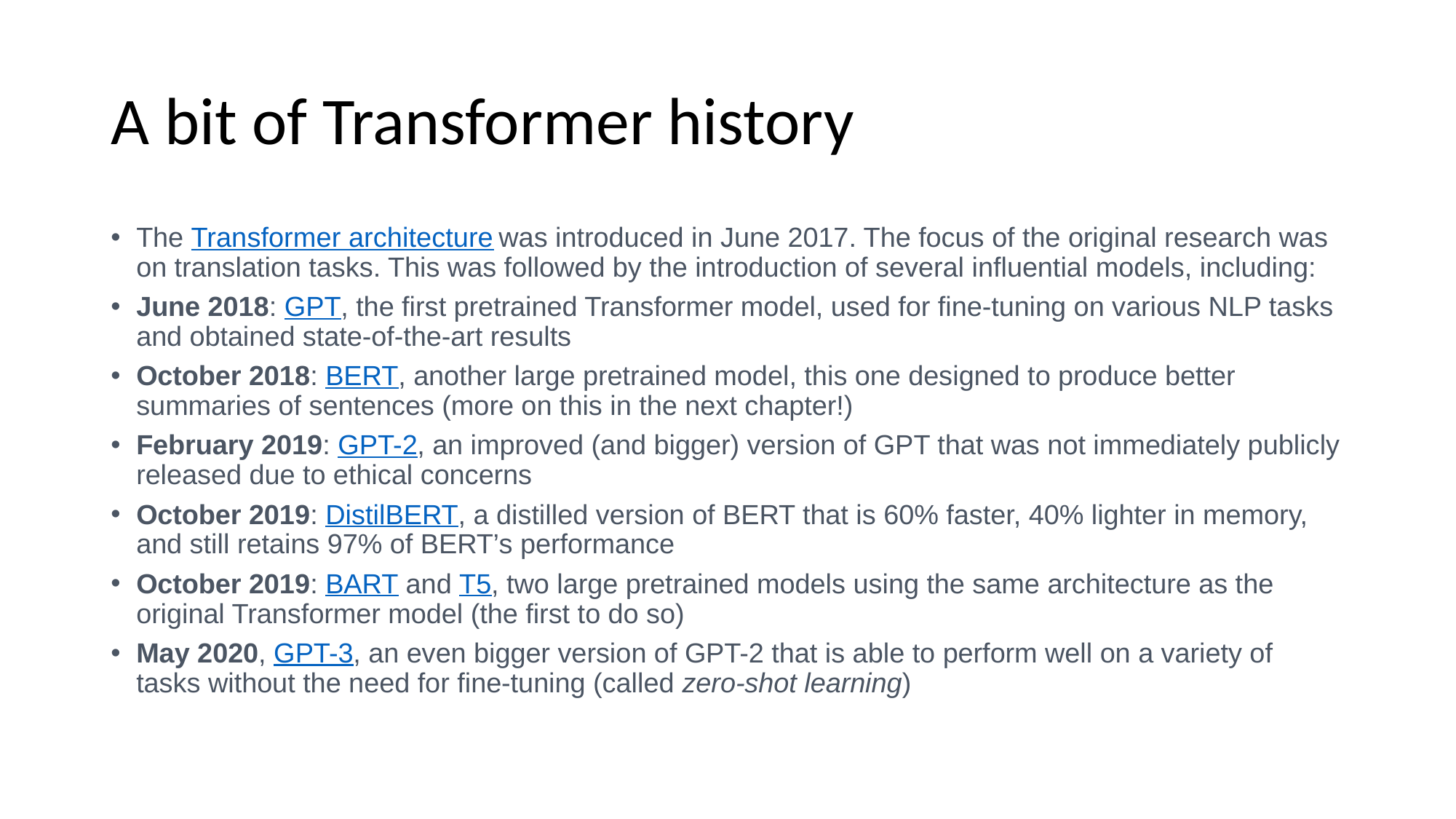

# A bit of Transformer history
The Transformer architecture was introduced in June 2017. The focus of the original research was on translation tasks. This was followed by the introduction of several influential models, including:
June 2018: GPT, the first pretrained Transformer model, used for fine-tuning on various NLP tasks and obtained state-of-the-art results
October 2018: BERT, another large pretrained model, this one designed to produce better summaries of sentences (more on this in the next chapter!)
February 2019: GPT-2, an improved (and bigger) version of GPT that was not immediately publicly released due to ethical concerns
October 2019: DistilBERT, a distilled version of BERT that is 60% faster, 40% lighter in memory, and still retains 97% of BERT’s performance
October 2019: BART and T5, two large pretrained models using the same architecture as the original Transformer model (the first to do so)
May 2020, GPT-3, an even bigger version of GPT-2 that is able to perform well on a variety of tasks without the need for fine-tuning (called zero-shot learning)